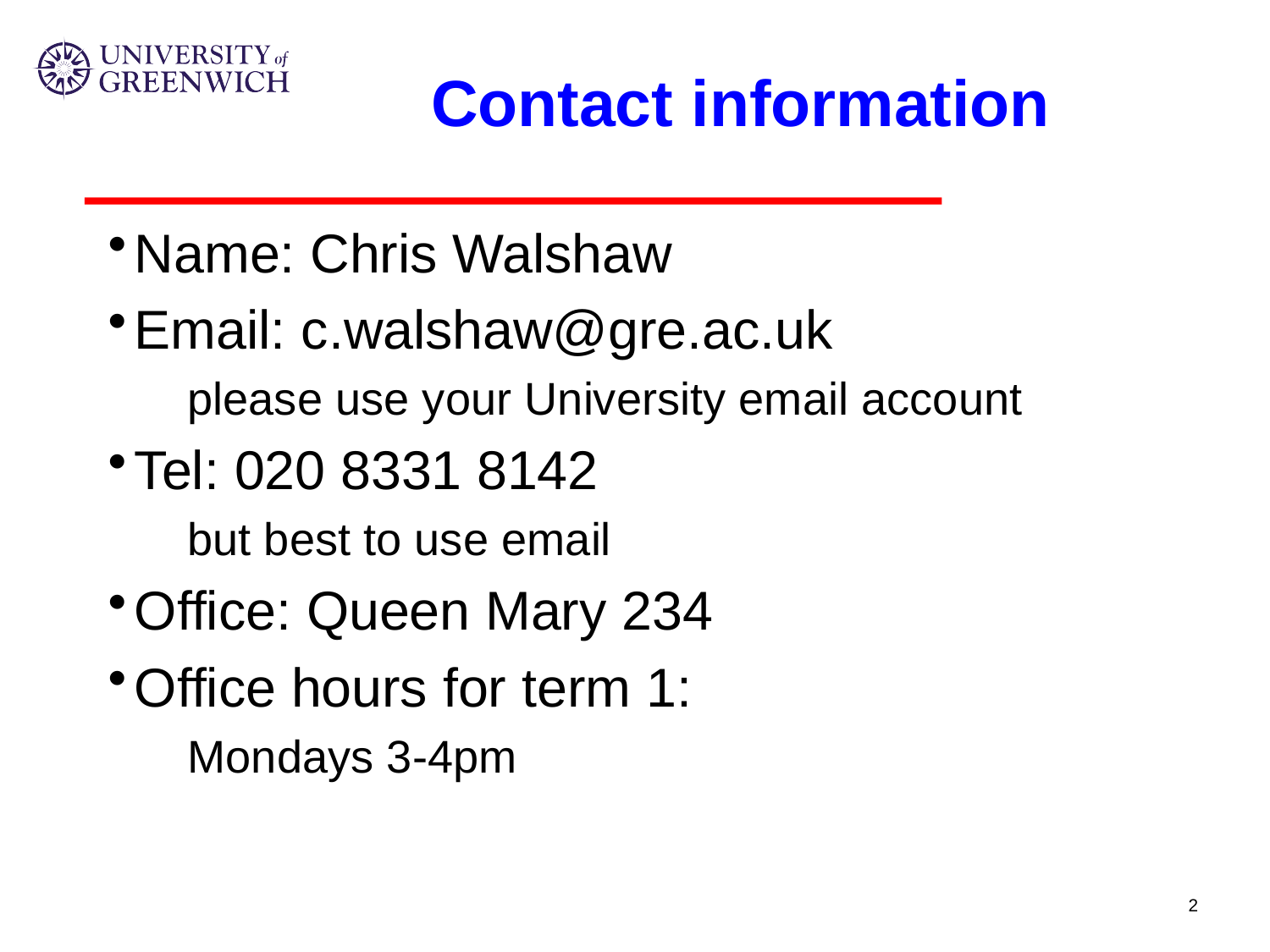

# Contact information
Name: Chris Walshaw
Email: c.walshaw@gre.ac.uk
please use your University email account
Tel: 020 8331 8142
but best to use email
Office: Queen Mary 234
Office hours for term 1:
Mondays 3-4pm
2